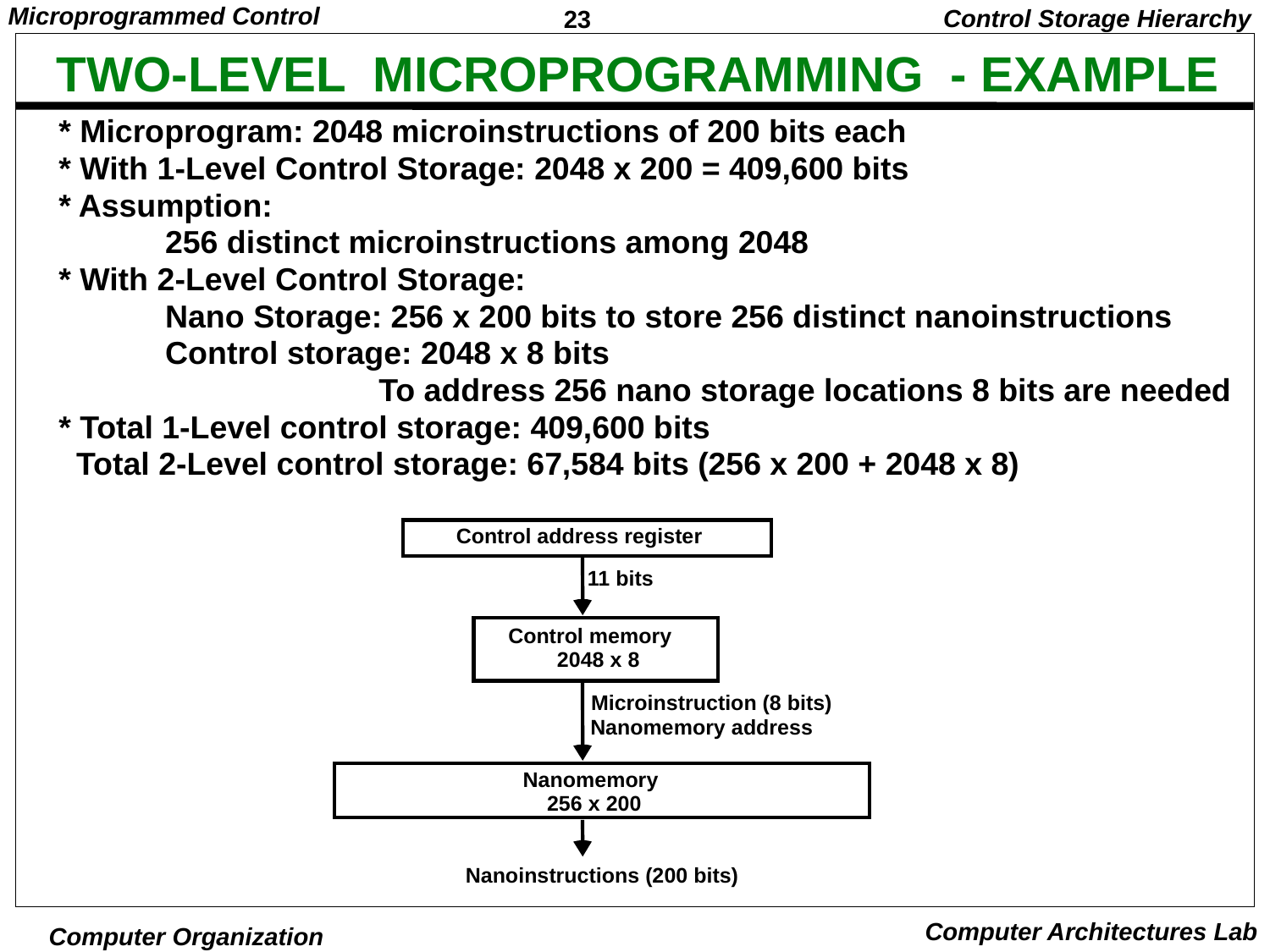

Control Storage Hierarchy
# TWO-LEVEL  MICROPROGRAMMING  - EXAMPLE
* Microprogram: 2048 microinstructions of 200 bits each
* With 1-Level Control Storage: 2048 x 200 = 409,600 bits
* Assumption:
            256 distinct microinstructions among 2048
* With 2-Level Control Storage:
            Nano Storage: 256 x 200 bits to store 256 distinct nanoinstructions
            Control storage: 2048 x 8 bits
                                    To address 256 nano storage locations 8 bits are needed
* Total 1-Level control storage: 409,600 bits
  Total 2-Level control storage: 67,584 bits (256 x 200 + 2048 x 8)‏
Control address register

11 bits

Control memory

2048 x 8

Microinstruction (8 bits)‏

Nanomemory address

Nanomemory

256 x 200

Nanoinstructions (200 bits)‏